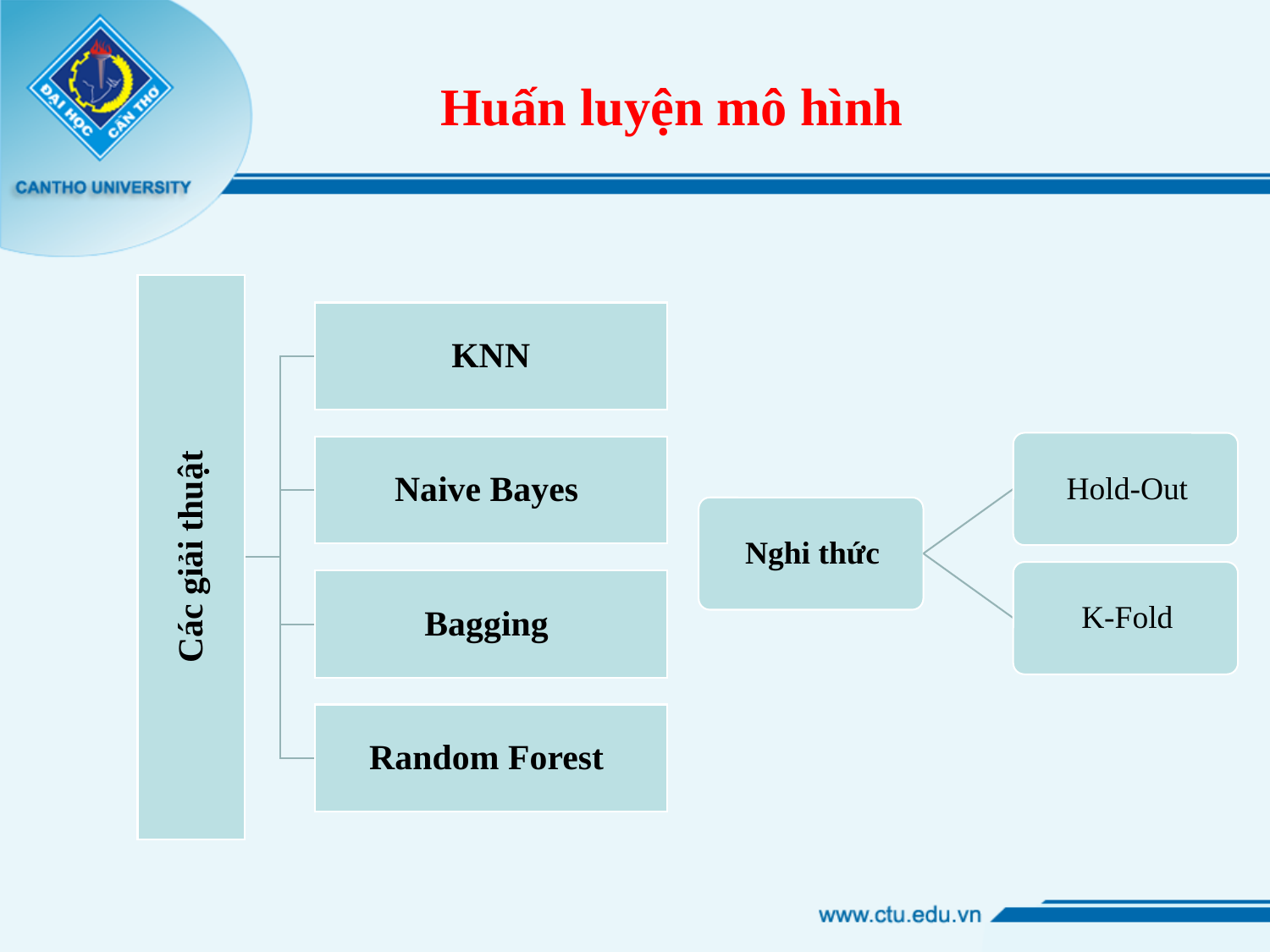

# Huấn luyện mô hình

Các giải thuật
KNN
Naive Bayes
Bagging
Random Forest
Nghi thức

Hold-Out

K-Fold